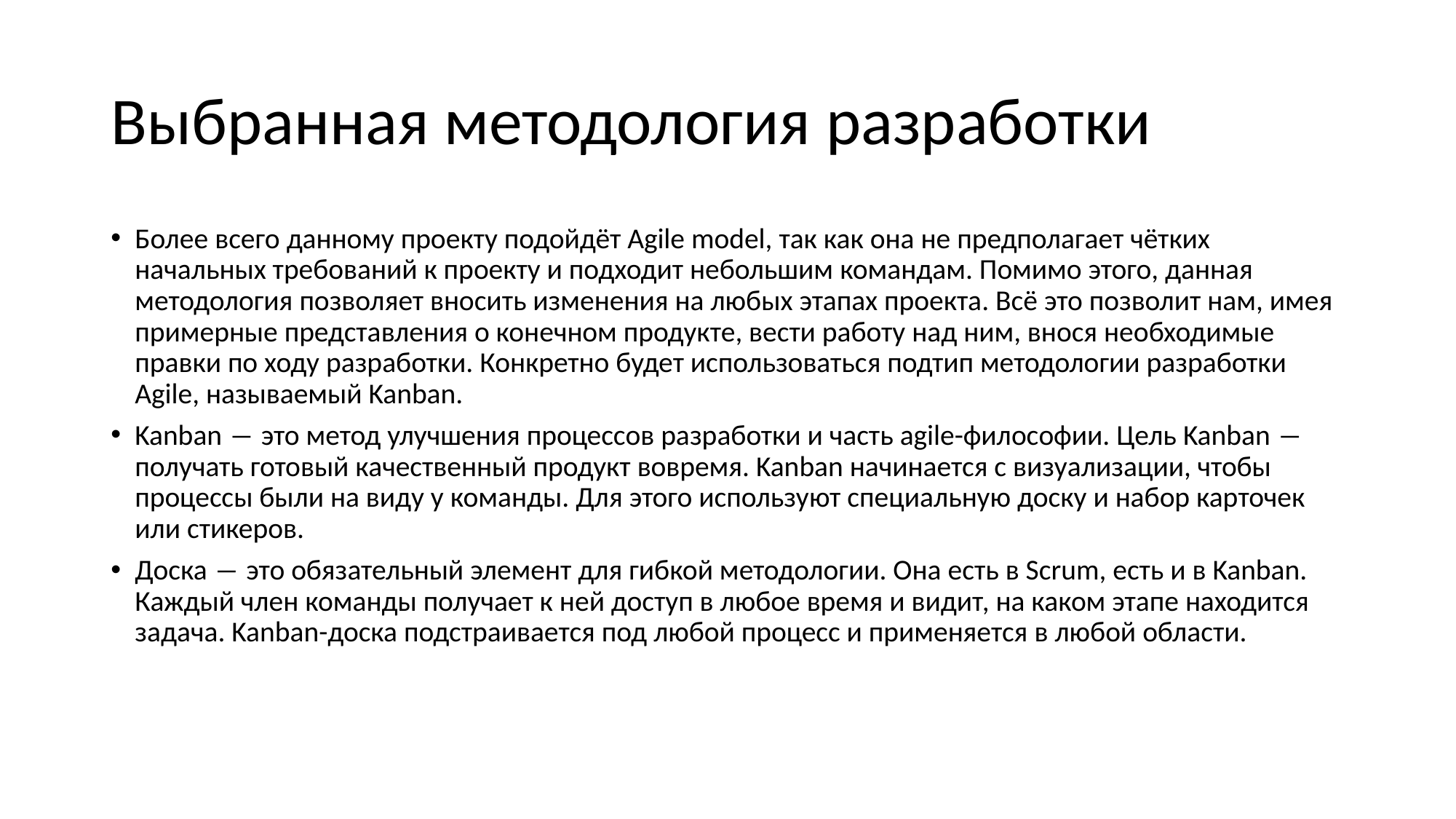

# Выбранная методология разработки
Более всего данному проекту подойдёт Agile model, так как она не предполагает чётких начальных требований к проекту и подходит небольшим командам. Помимо этого, данная методология позволяет вносить изменения на любых этапах проекта. Всё это позволит нам, имея примерные представления о конечном продукте, вести работу над ним, внося необходимые правки по ходу разработки. Конкретно будет использоваться подтип методологии разработки Agile, называемый Kanban.
Kanban ― это метод улучшения процессов разработки и часть agile-философии. Цель Kanban ― получать готовый качественный продукт вовремя. Kanban начинается с визуализации, чтобы процессы были на виду у команды. Для этого используют специальную доску и набор карточек или стикеров.
Доска ― это обязательный элемент для гибкой методологии. Она есть в Scrum, есть и в Kanban. Каждый член команды получает к ней доступ в любое время и видит, на каком этапе находится задача. Kanban-доска подстраивается под любой процесс и применяется в любой области.